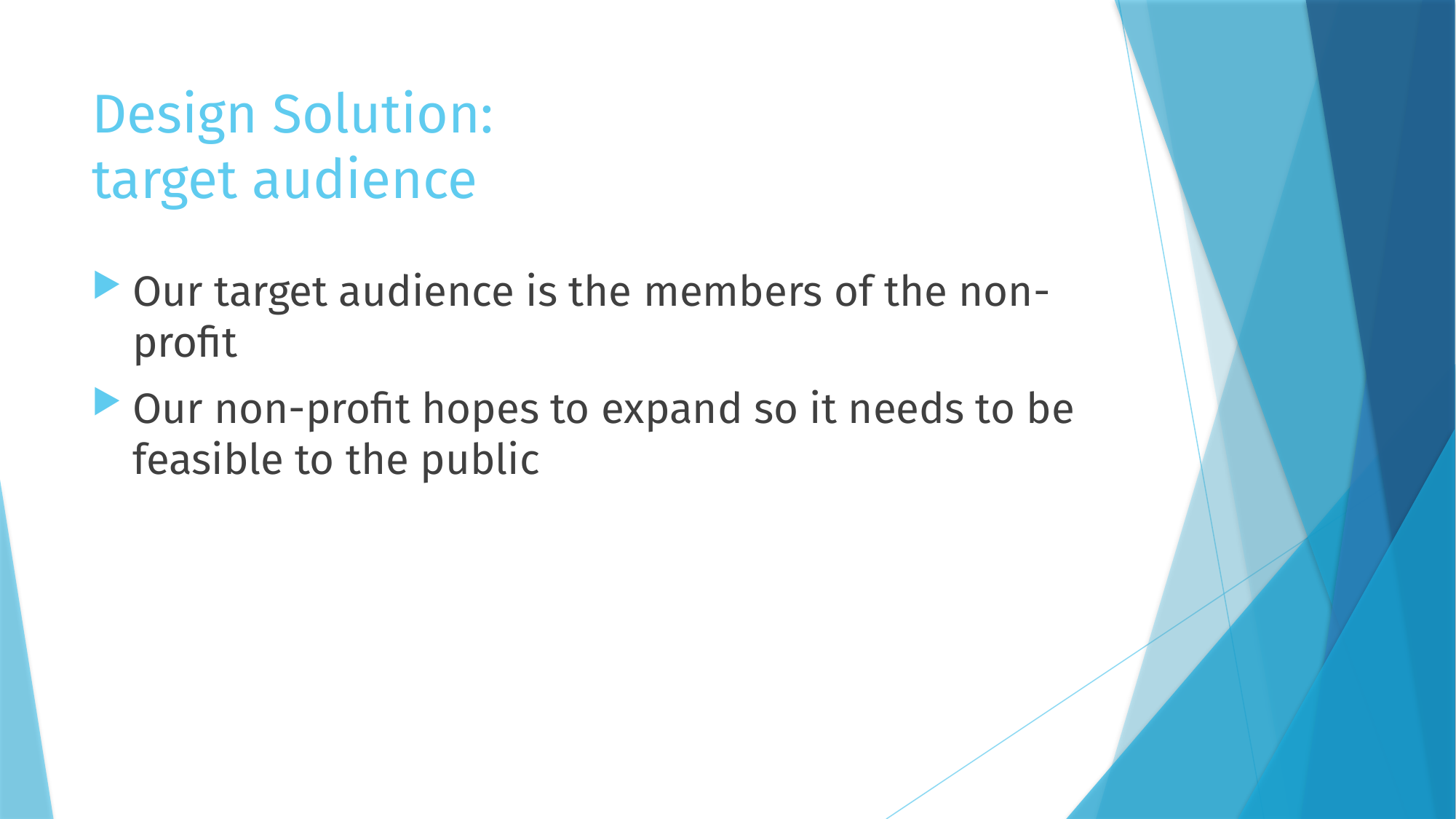

# Design Solution: target audience
Our target audience is the members of the non-profit
Our non-profit hopes to expand so it needs to be feasible to the public